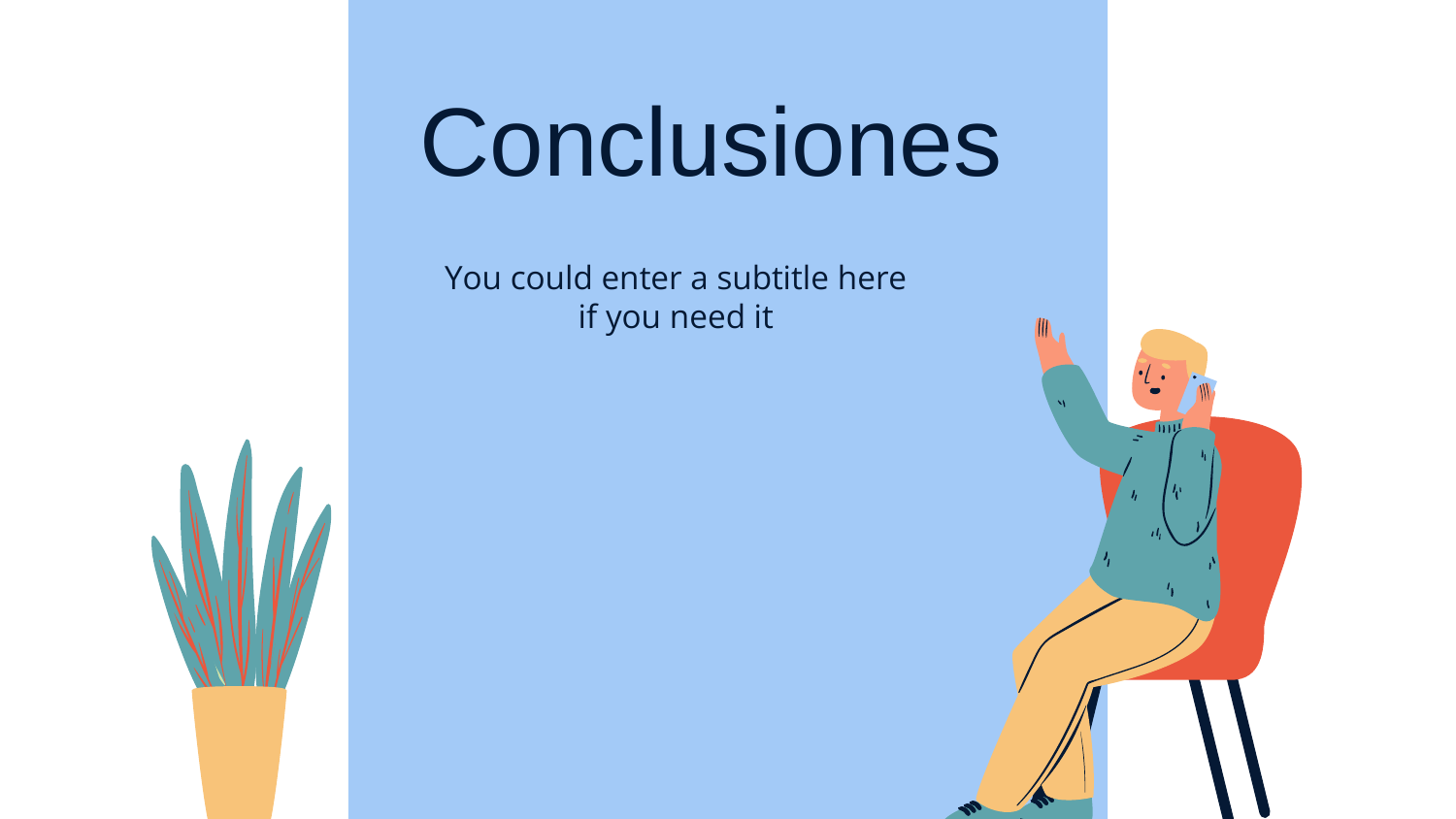

# Conclusiones
You could enter a subtitle here if you need it